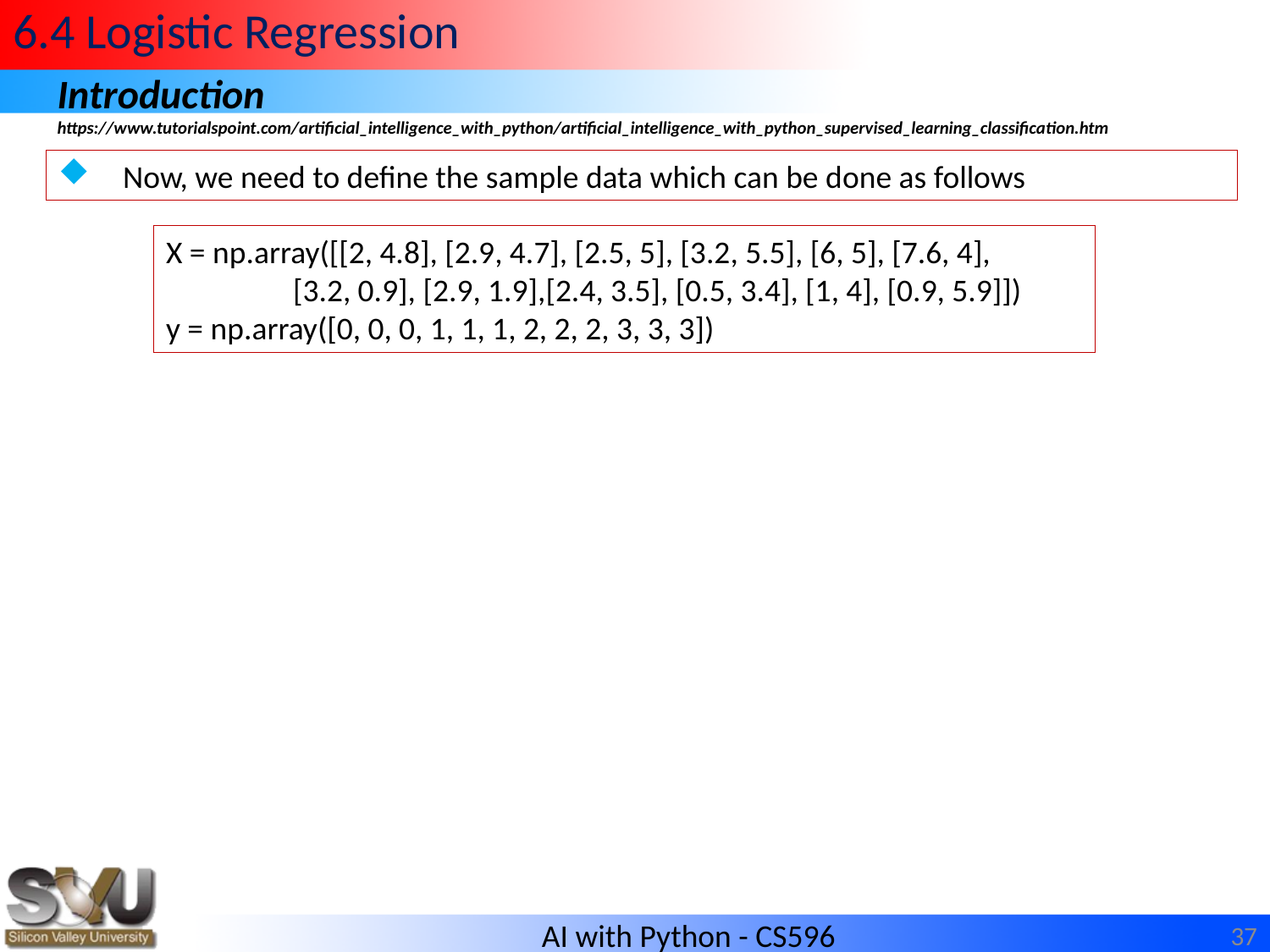

# 6.4 Logistic Regression
Introduction
https://www.tutorialspoint.com/artificial_intelligence_with_python/artificial_intelligence_with_python_supervised_learning_classification.htm
Now, we need to define the sample data which can be done as follows
X = np.array([[2, 4.8], [2.9, 4.7], [2.5, 5], [3.2, 5.5], [6, 5], [7.6, 4],
	[3.2, 0.9], [2.9, 1.9],[2.4, 3.5], [0.5, 3.4], [1, 4], [0.9, 5.9]])
y = np.array([0, 0, 0, 1, 1, 1, 2, 2, 2, 3, 3, 3])
37
AI with Python - CS596